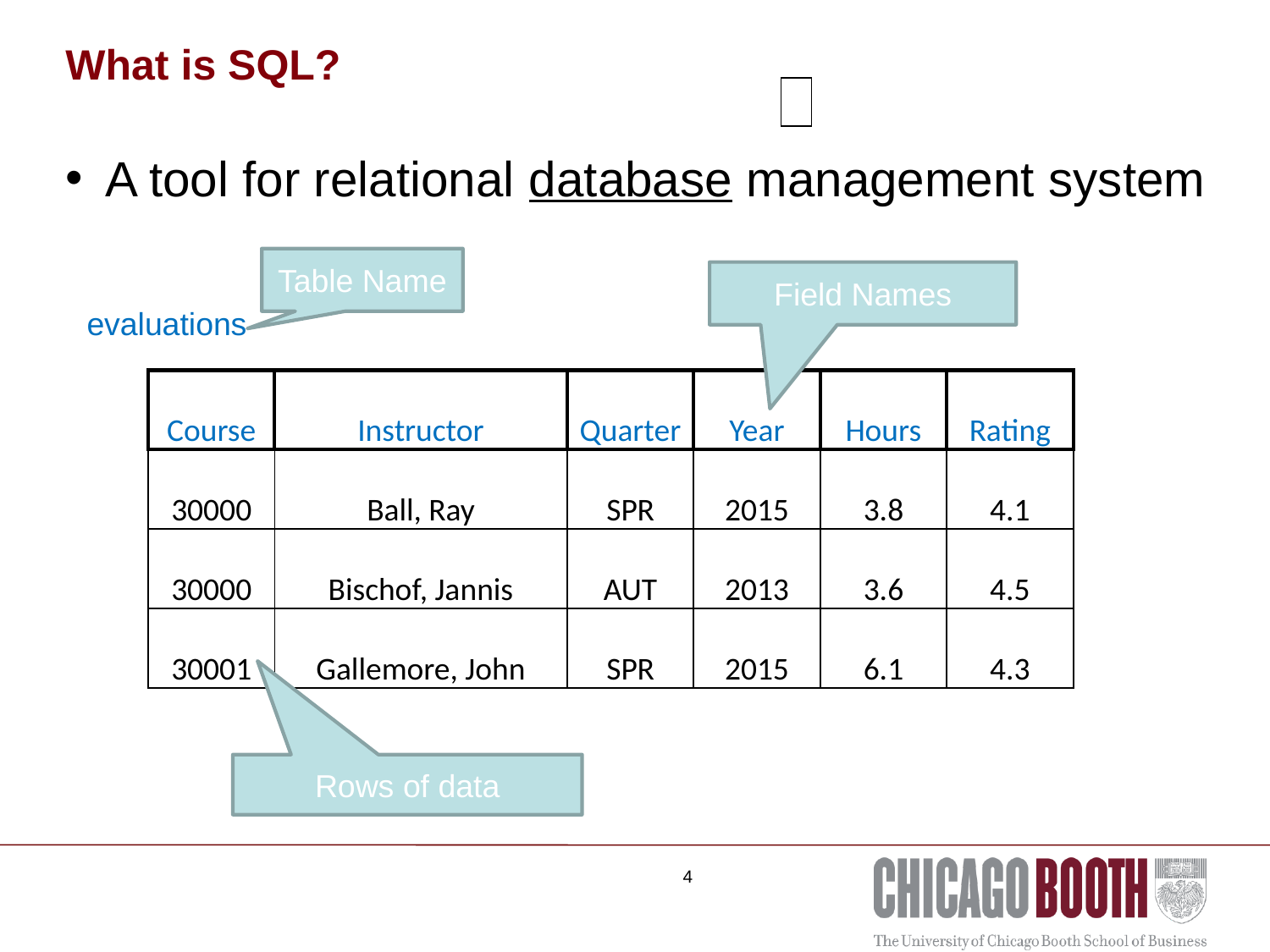

What is SQL?
|  |
| --- |
A tool for relational database management system

Table Name
Field Names
evaluations
| Course | Instructor | Quarter | Year | Hours | Rating |
| --- | --- | --- | --- | --- | --- |
| 30000 | Ball, Ray | SPR | 2015 | 3.8 | 4.1 |
| 30000 | Bischof, Jannis | AUT | 2013 | 3.6 | 4.5 |
| 30001 | Gallemore, John | SPR | 2015 | 6.1 | 4.3 |
Rows of data
4